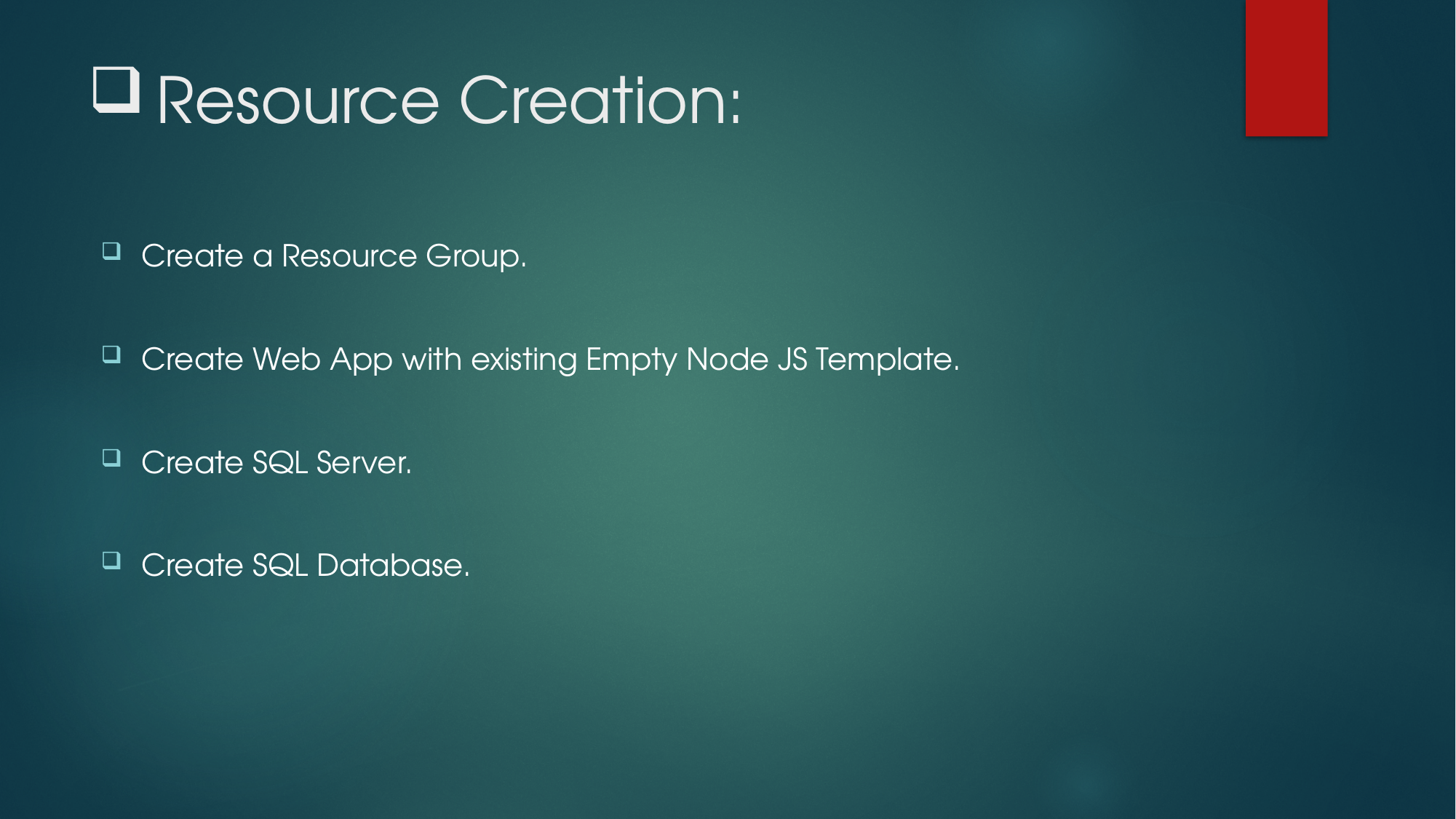

# Resource Creation:

Create a Resource Group.

Create Web App with existing Empty Node JS Template.

Create SQL Server.

Create SQL Database.